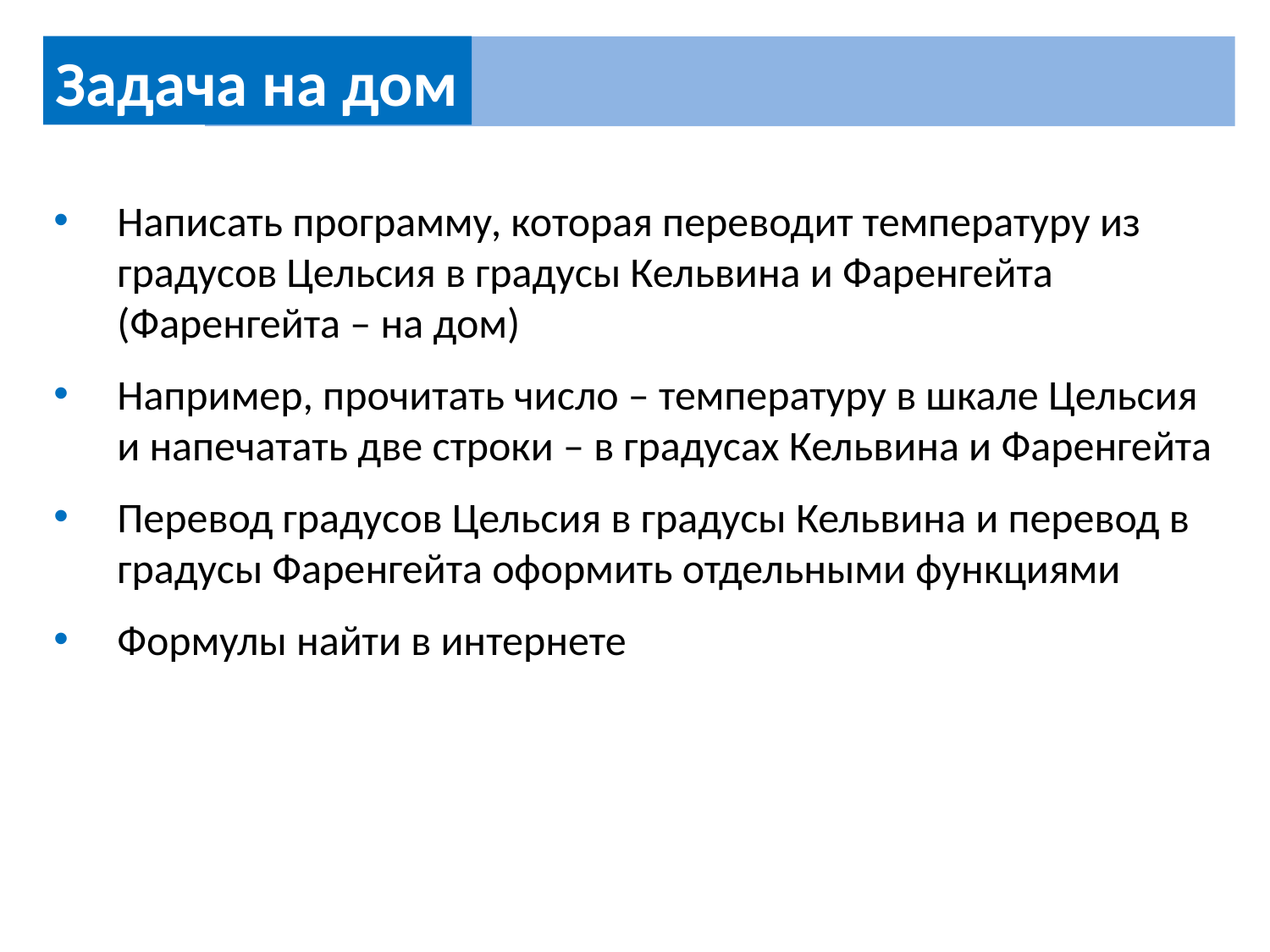

Задача на дом

Написать программу, которая переводит температуру из градусов Цельсия в градусы Кельвина и Фаренгейта (Фаренгейта – на дом)
Например, прочитать число – температуру в шкале Цельсия и напечатать две строки – в градусах Кельвина и Фаренгейта
Перевод градусов Цельсия в градусы Кельвина и перевод в градусы Фаренгейта оформить отдельными функциями
Формулы найти в интернете